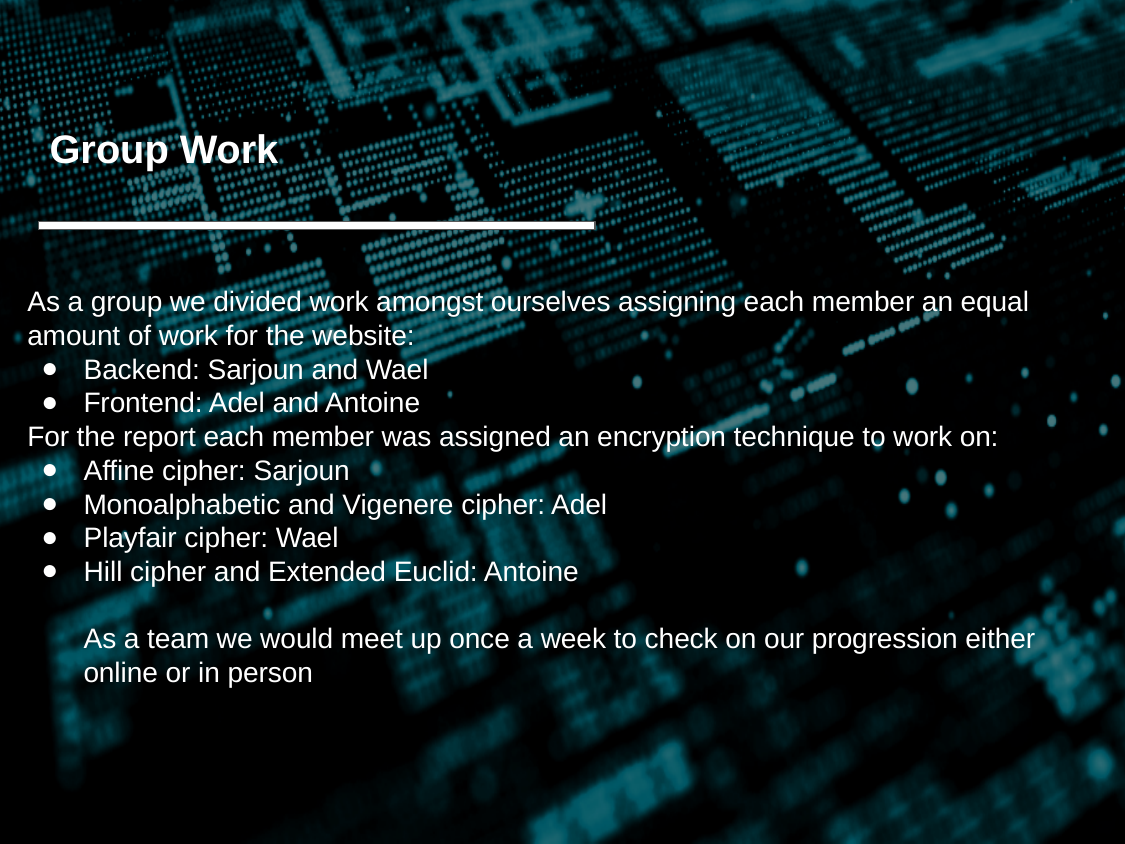

# Group Work

As a group we divided work amongst ourselves assigning each member an equal amount of work for the website:
Backend: Sarjoun and Wael
Frontend: Adel and Antoine
For the report each member was assigned an encryption technique to work on:
Affine cipher: Sarjoun
Monoalphabetic and Vigenere cipher: Adel
Playfair cipher: Wael
Hill cipher and Extended Euclid: Antoine

As a team we would meet up once a week to check on our progression either online or in person